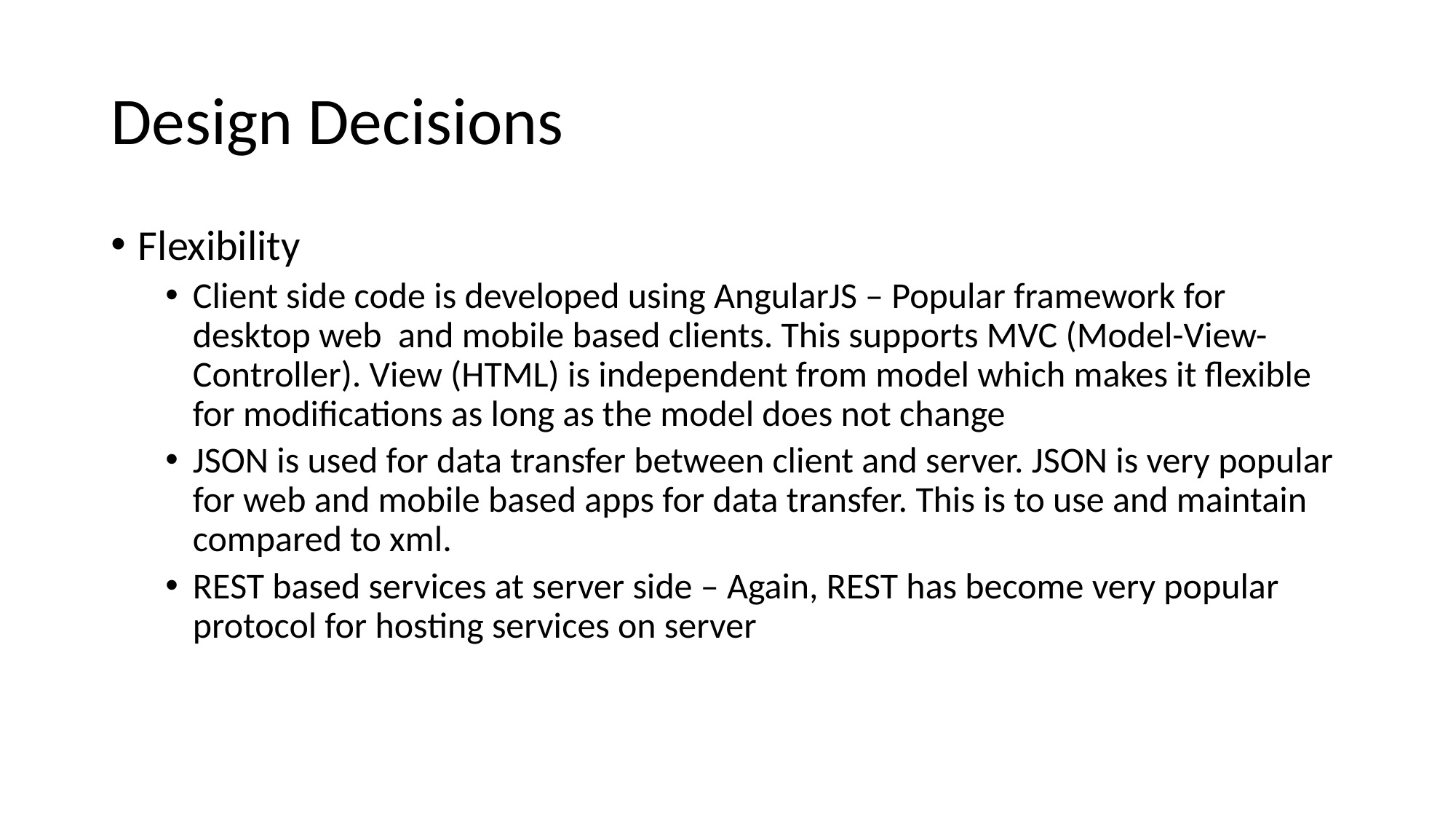

# Design Decisions
Flexibility
Client side code is developed using AngularJS – Popular framework for desktop web  and mobile based clients. This supports MVC (Model-View-Controller). View (HTML) is independent from model which makes it flexible for modifications as long as the model does not change
JSON is used for data transfer between client and server. JSON is very popular for web and mobile based apps for data transfer. This is to use and maintain compared to xml.
REST based services at server side – Again, REST has become very popular protocol for hosting services on server